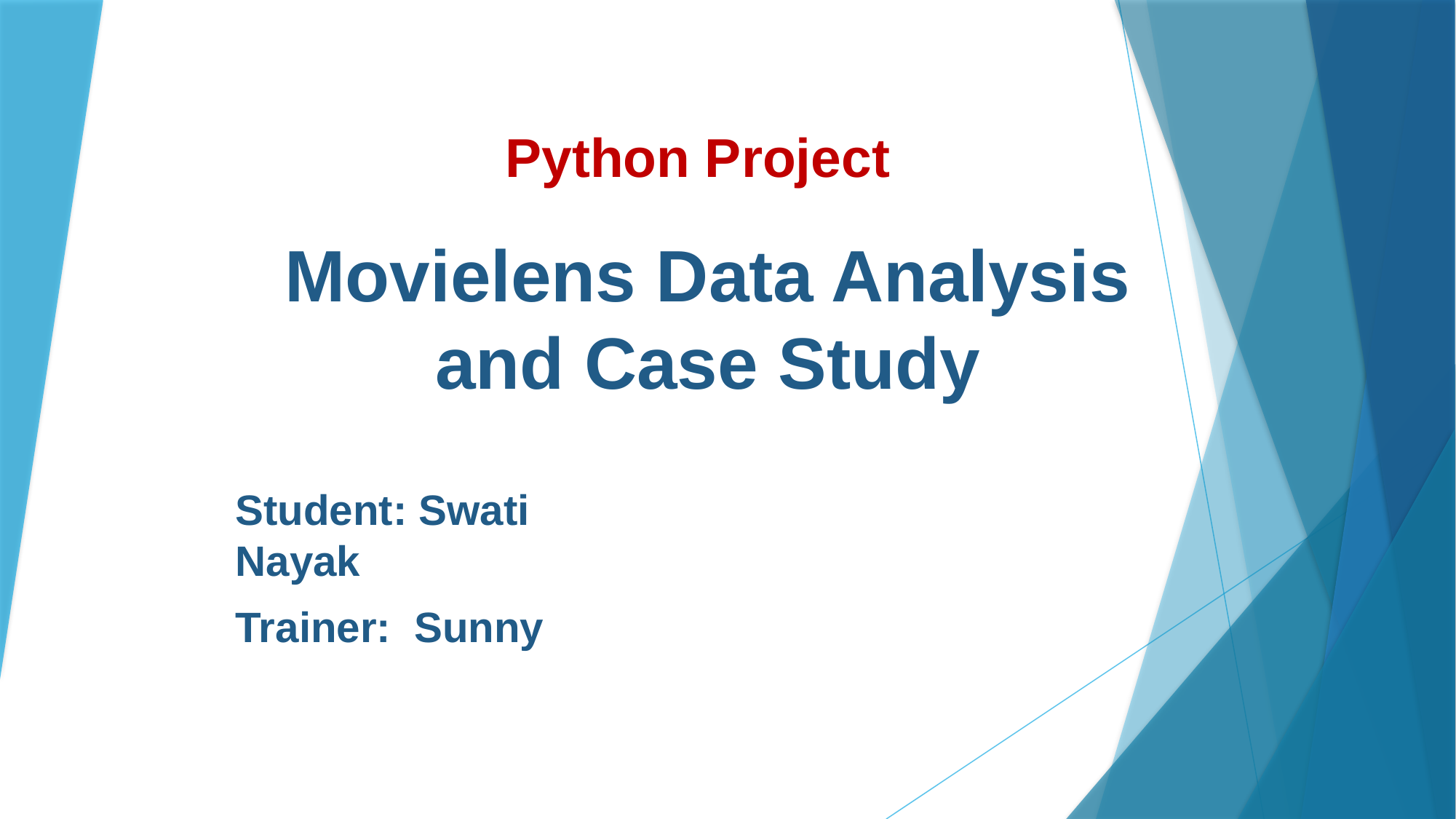

Python Project
# Movielens Data Analysis and Case Study
Student: Swati Nayak
Trainer:  Sunny